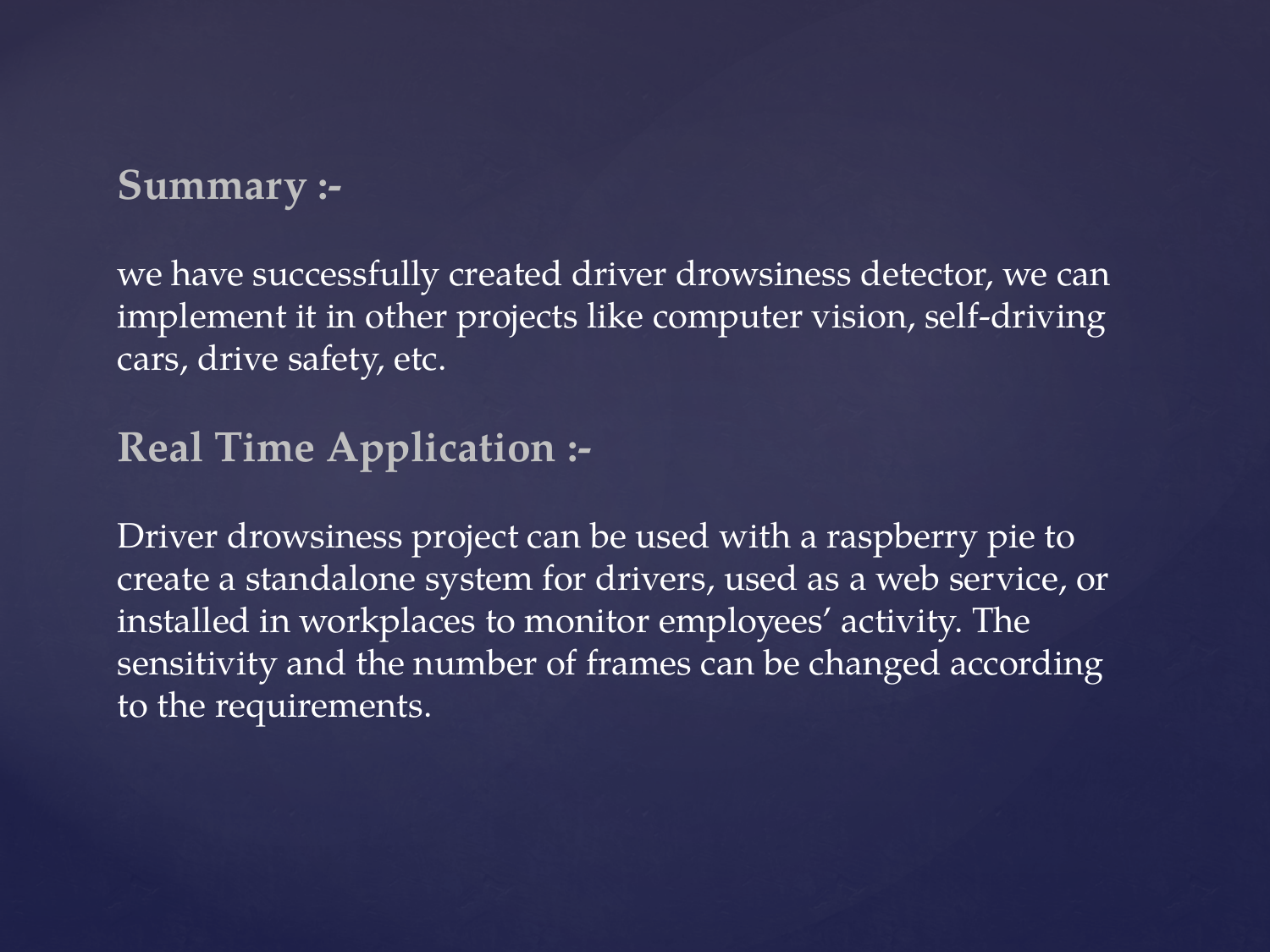

# Summary :- we have successfully created driver drowsiness detector, we can implement it in other projects like computer vision, self-driving cars, drive safety, etc. Real Time Application :- Driver drowsiness project can be used with a raspberry pie to create a standalone system for drivers, used as a web service, or installed in workplaces to monitor employees’ activity. The sensitivity and the number of frames can be changed according to the requirements.